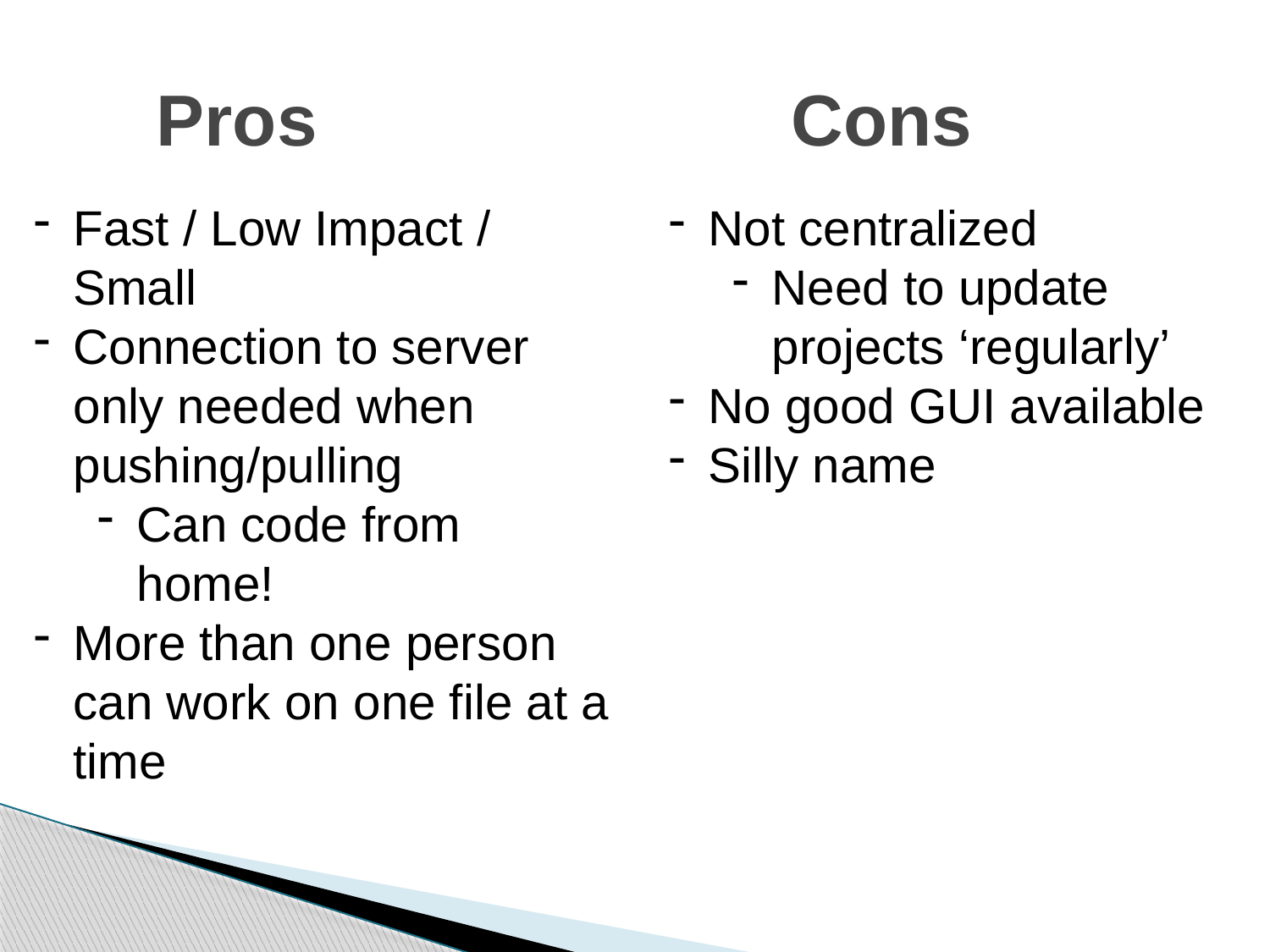

# Pros				    Cons
Fast / Low Impact / Small
Connection to server only needed when pushing/pulling
Can code from home!
More than one person can work on one file at a time
Not centralized
Need to update projects ‘regularly’
No good GUI available
Silly name